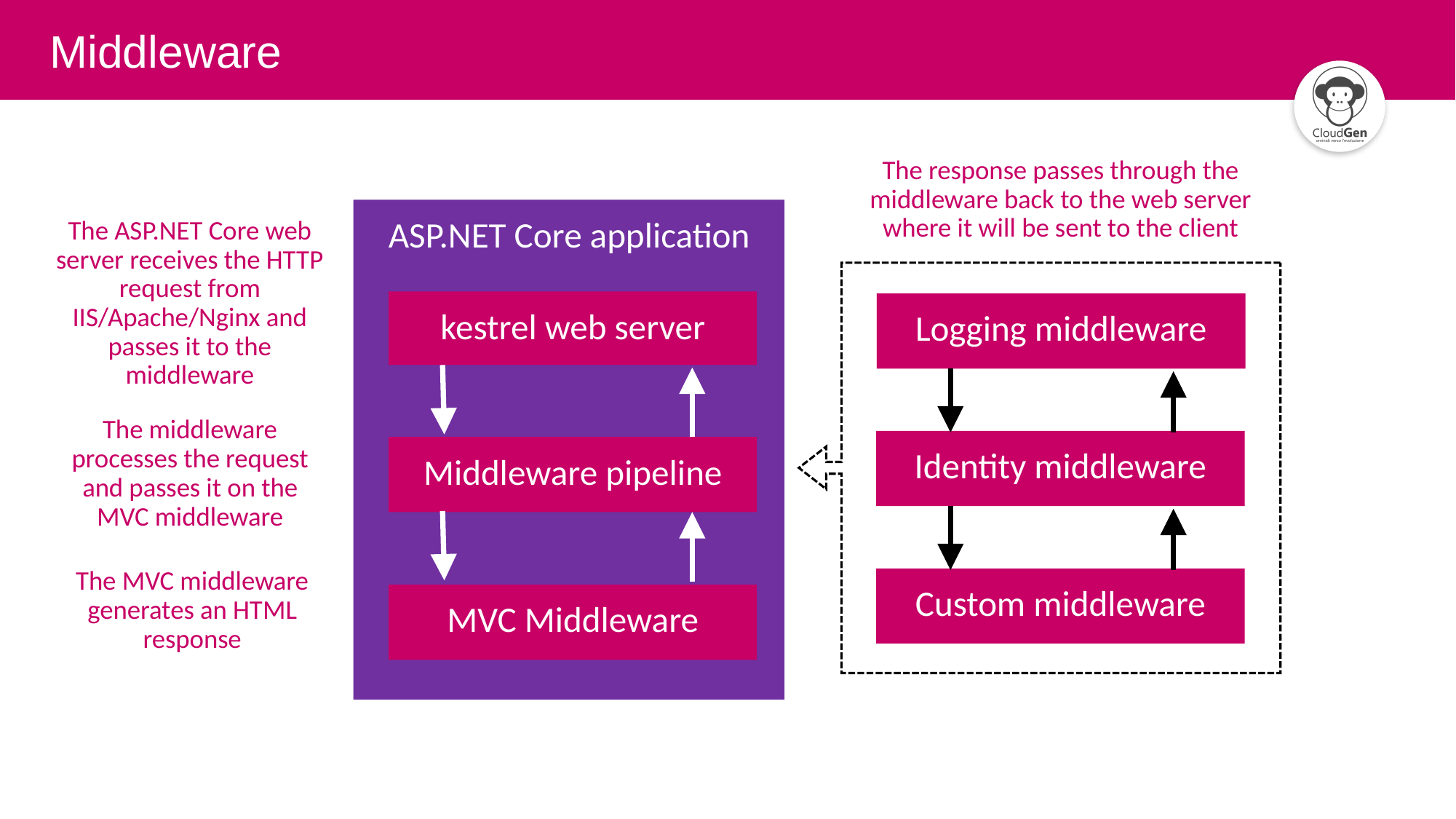

# Middleware
The response passes through the middleware back to the web server where it will be sent to the client
The ASP.NET Core web server receives the HTTP request from IIS/Apache/Nginx and passes it to the middleware
ASP.NET Core application

kestrel web server
Logging middleware
The middleware processes the request and passes it on the MVC middleware
Identity middleware
Middleware pipeline
The MVC middleware generates an HTML response
Custom middleware
MVC Middleware